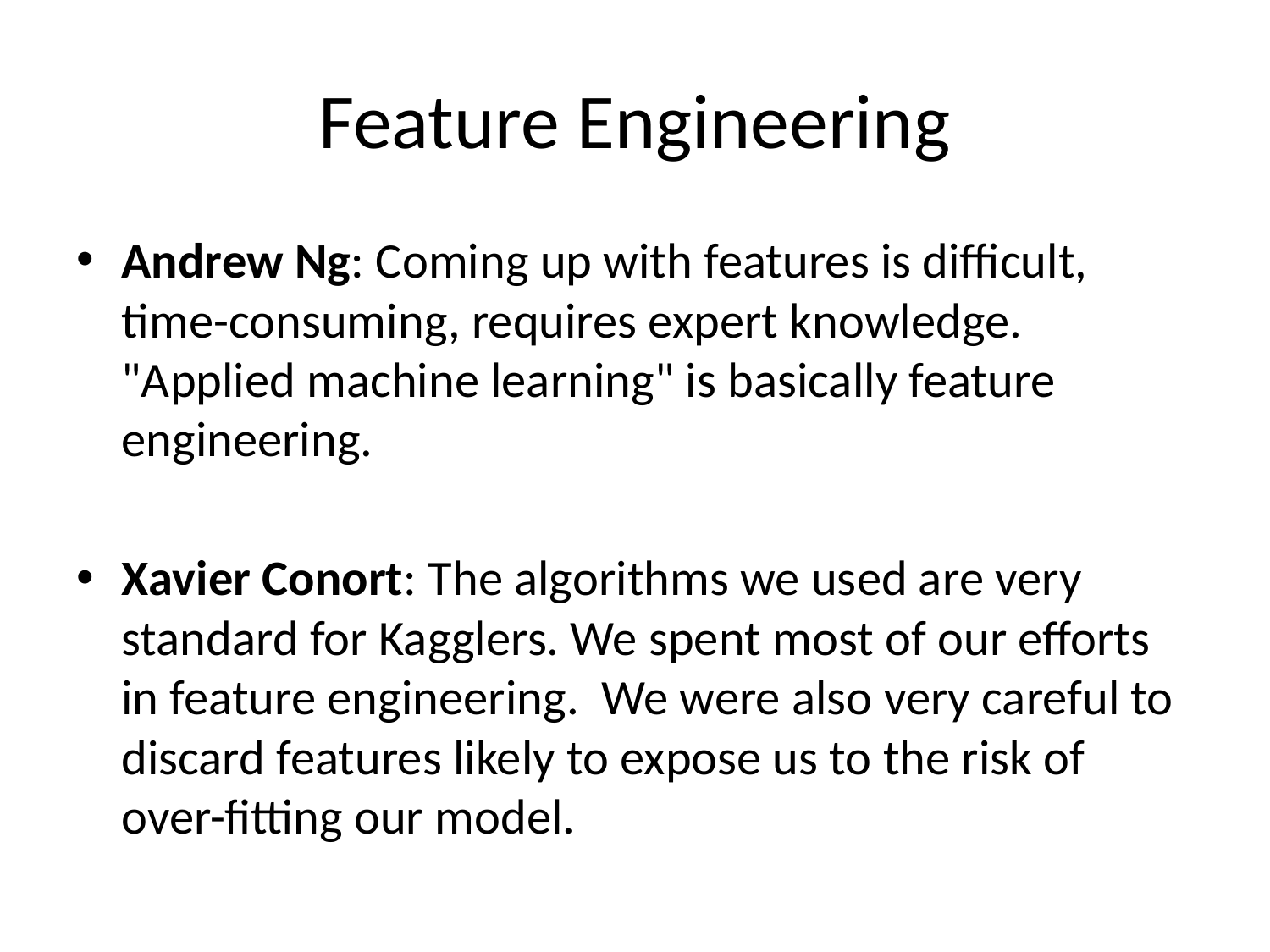

# Feature Engineering
Andrew Ng: Coming up with features is difficult, time-consuming, requires expert knowledge. "Applied machine learning" is basically feature engineering.

Xavier Conort: The algorithms we used are very standard for Kagglers. We spent most of our efforts in feature engineering.  We were also very careful to discard features likely to expose us to the risk of over-fitting our model.